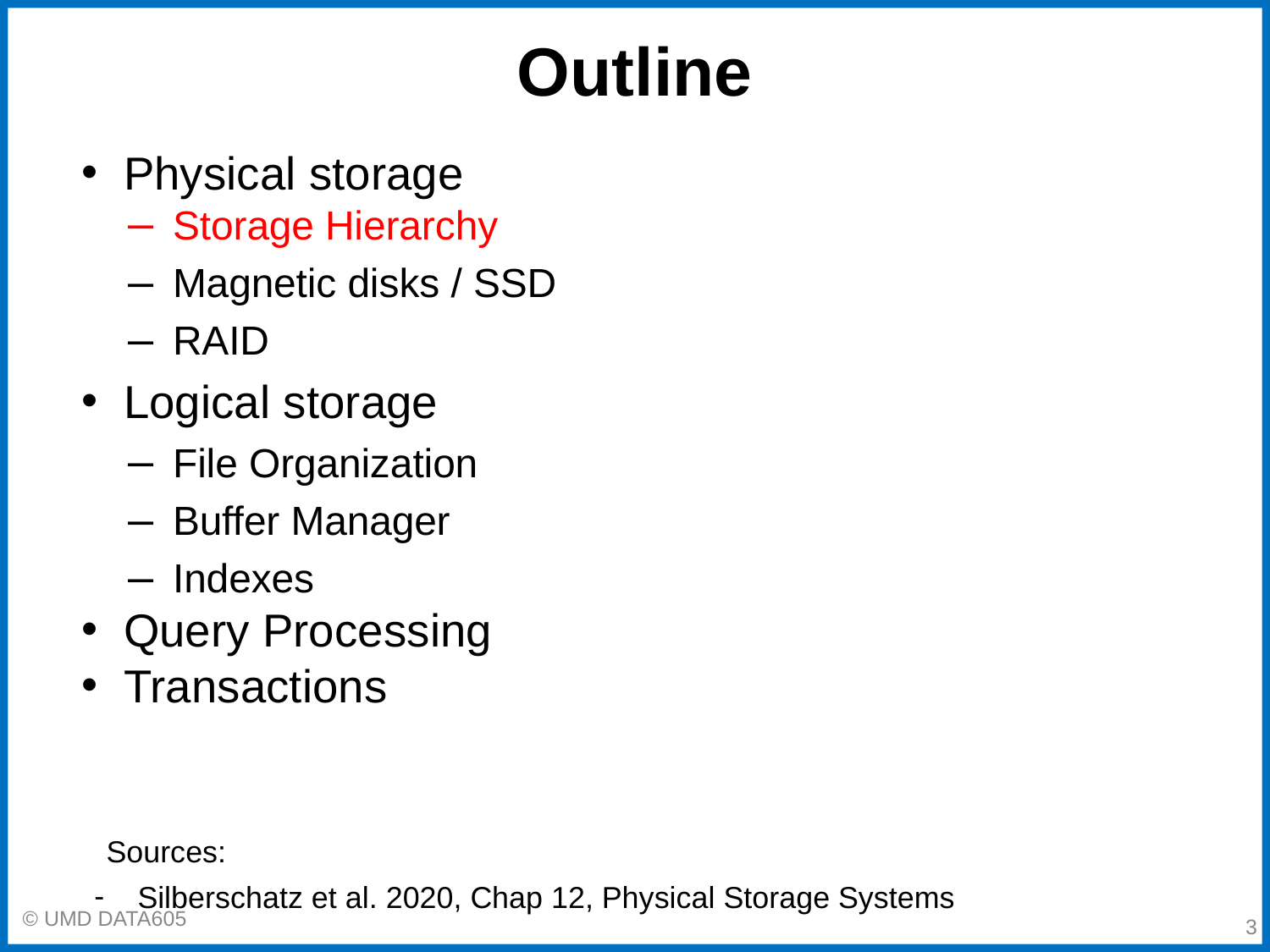

# Outline
Physical storage
Storage Hierarchy
Magnetic disks / SSD
RAID
Logical storage
File Organization
Buffer Manager
Indexes
Query Processing
Transactions

Sources:
Silberschatz et al. 2020, Chap 12, Physical Storage Systems
3